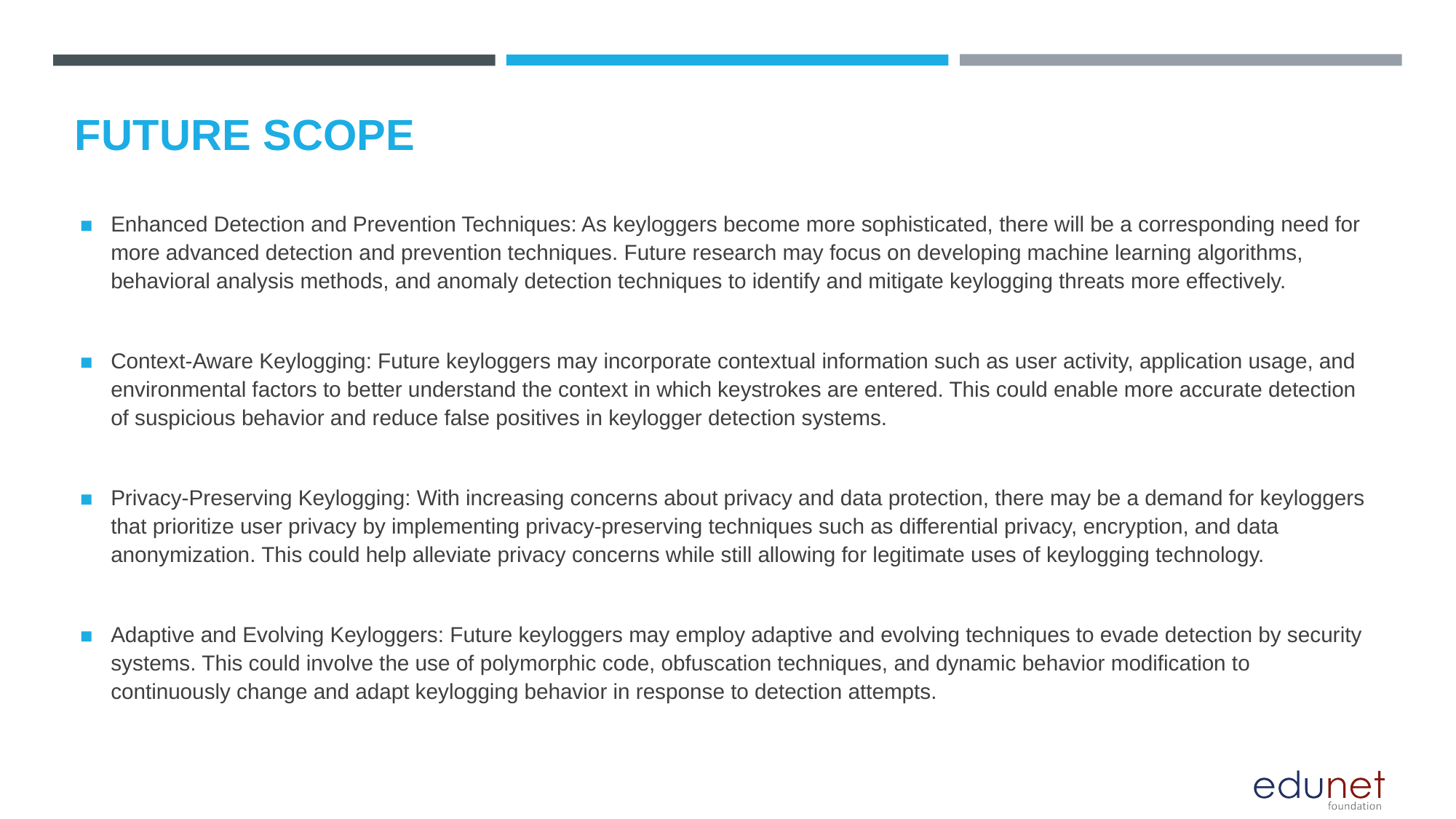

FUTURE SCOPE

Enhanced Detection and Prevention Techniques: As keyloggers become more sophisticated, there will be a corresponding need for more advanced detection and prevention techniques. Future research may focus on developing machine learning algorithms, behavioral analysis methods, and anomaly detection techniques to identify and mitigate keylogging threats more effectively.

Context-Aware Keylogging: Future keyloggers may incorporate contextual information such as user activity, application usage, and environmental factors to better understand the context in which keystrokes are entered. This could enable more accurate detection of suspicious behavior and reduce false positives in keylogger detection systems.

Privacy-Preserving Keylogging: With increasing concerns about privacy and data protection, there may be a demand for keyloggers that prioritize user privacy by implementing privacy-preserving techniques such as differential privacy, encryption, and data anonymization. This could help alleviate privacy concerns while still allowing for legitimate uses of keylogging technology.

Adaptive and Evolving Keyloggers: Future keyloggers may employ adaptive and evolving techniques to evade detection by security systems. This could involve the use of polymorphic code, obfuscation techniques, and dynamic behavior modification to continuously change and adapt keylogging behavior in response to detection attempts.